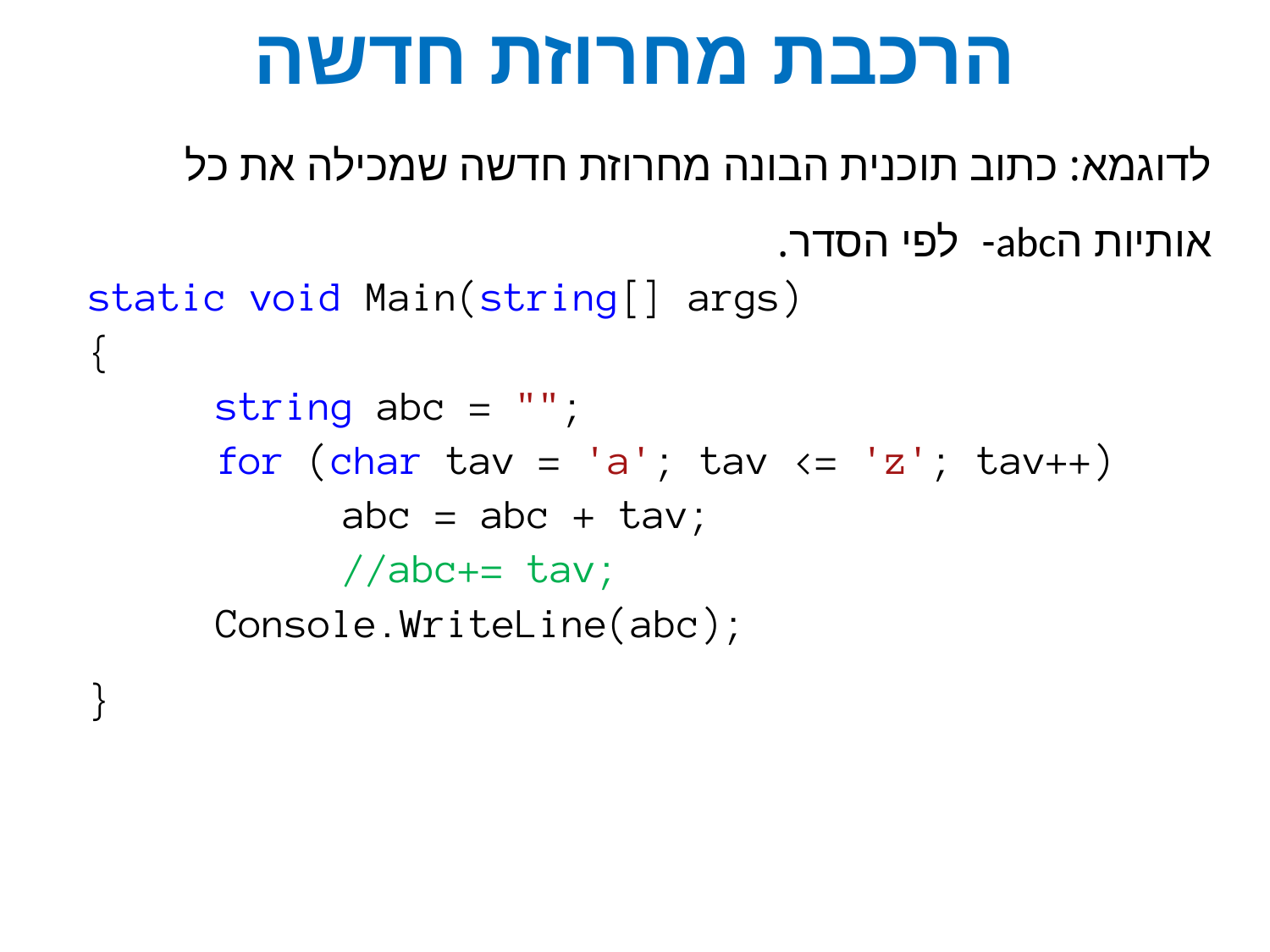

הרכבת מחרוזת חדשה
לדוגמא: כתוב תוכנית הבונה מחרוזת חדשה שמכילה את כל אותיות הabc-  לפי הסדר.
static void Main(string[] args)
{
	string abc = "";
	for (char tav = 'a'; tav <= 'z'; tav++)
		abc = abc + tav;
		//abc+= tav;
	Console.WriteLine(abc);
}